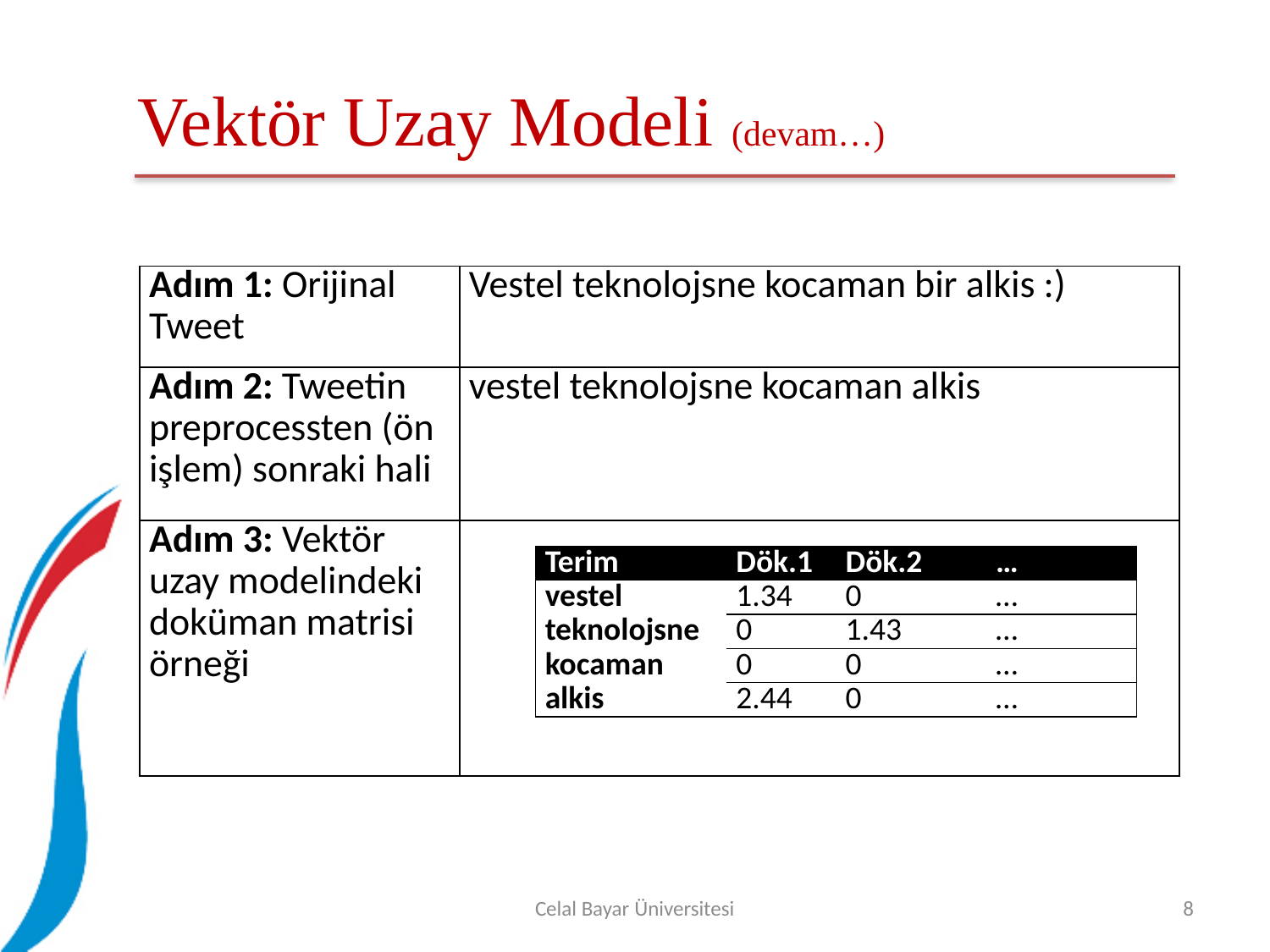

# Vektör Uzay Modeli (devam…)
| Adım 1: Orijinal Tweet | Vestel teknolojsne kocaman bir alkis :) |
| --- | --- |
| Adım 2: Tweetin preprocessten (ön işlem) sonraki hali | vestel teknolojsne kocaman alkis |
| Adım 3: Vektör uzay modelindeki doküman matrisi örneği |  |
| Terim | Dök.1 | Dök.2 | … |
| --- | --- | --- | --- |
| vestel | 1.34 | 0 | … |
| teknolojsne | 0 | 1.43 | … |
| kocaman | 0 | 0 | … |
| alkis | 2.44 | 0 | … |
Celal Bayar Üniversitesi
8